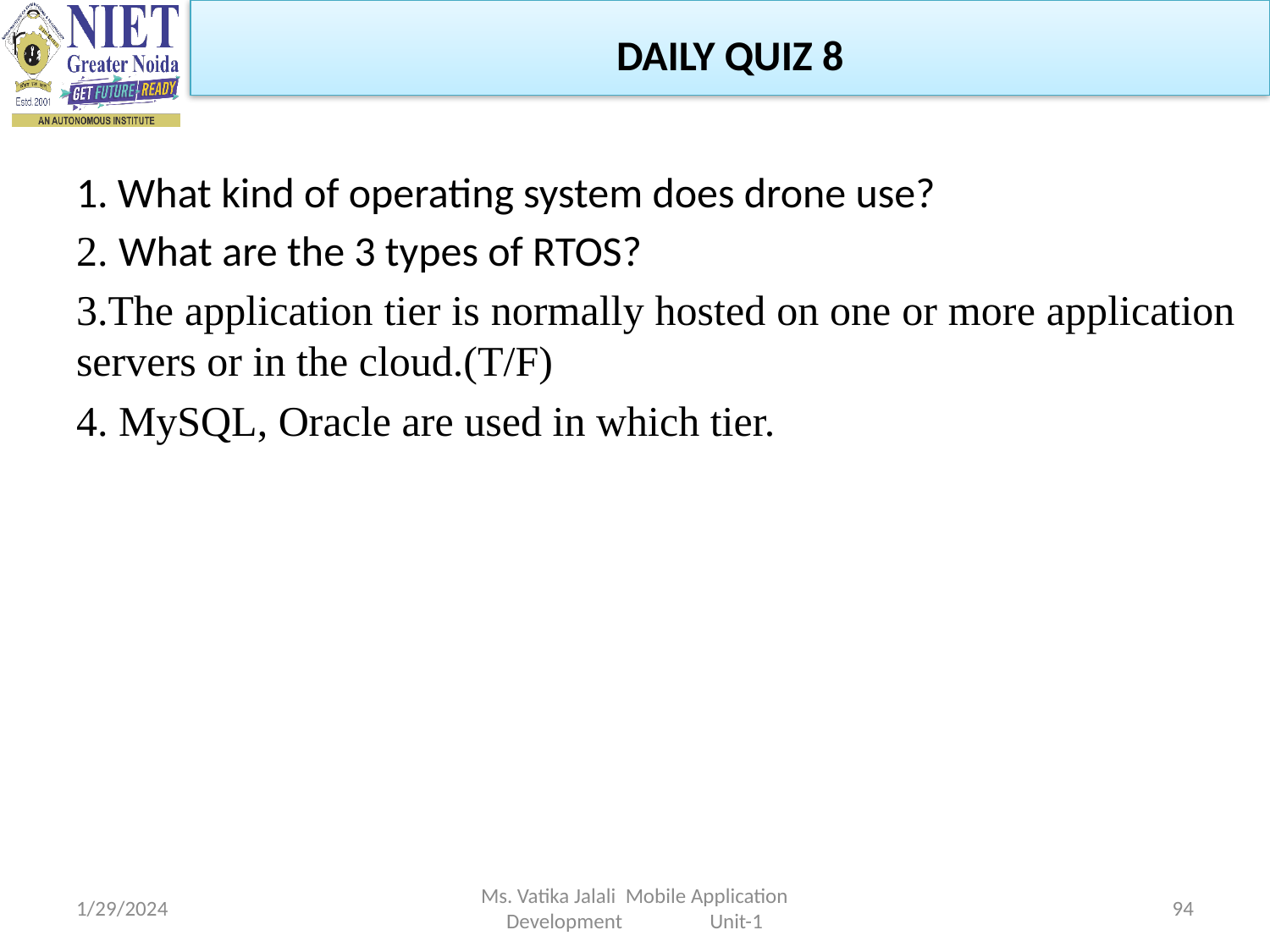

DAILY QUIZ 8

1. What kind of operating system does drone use?
2. What are the 3 types of RTOS?
3.The application tier is normally hosted on one or more application servers or in the cloud.(T/F)
4. MySQL, Oracle are used in which tier.

1/29/2024
Ms. Vatika Jalali  Mobile Application Development                  Unit-1
94